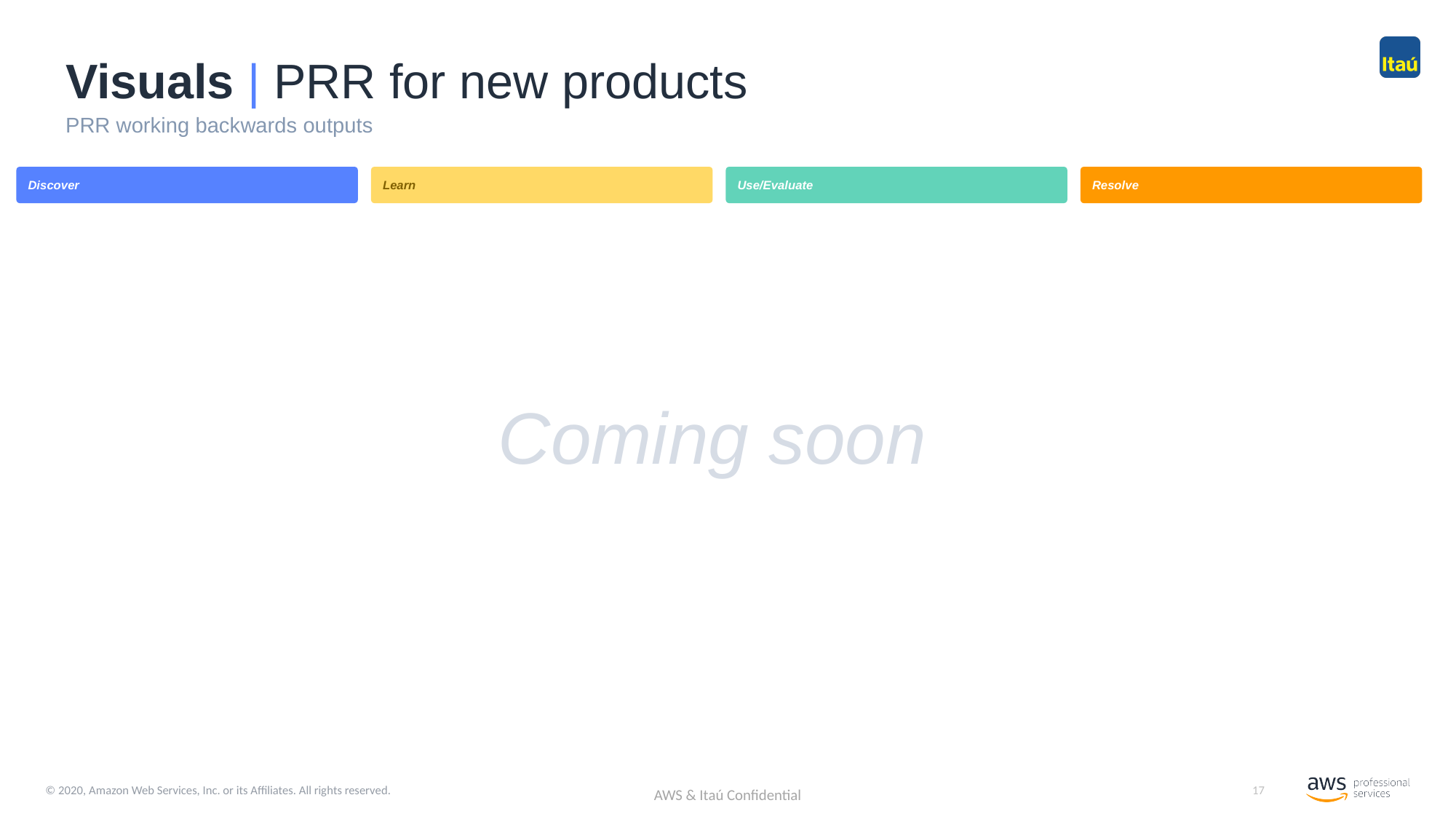

Visuals | PRR for new products
PRR working backwards outputs
Discover
Learn
Use/Evaluate
Resolve
Coming soon
17